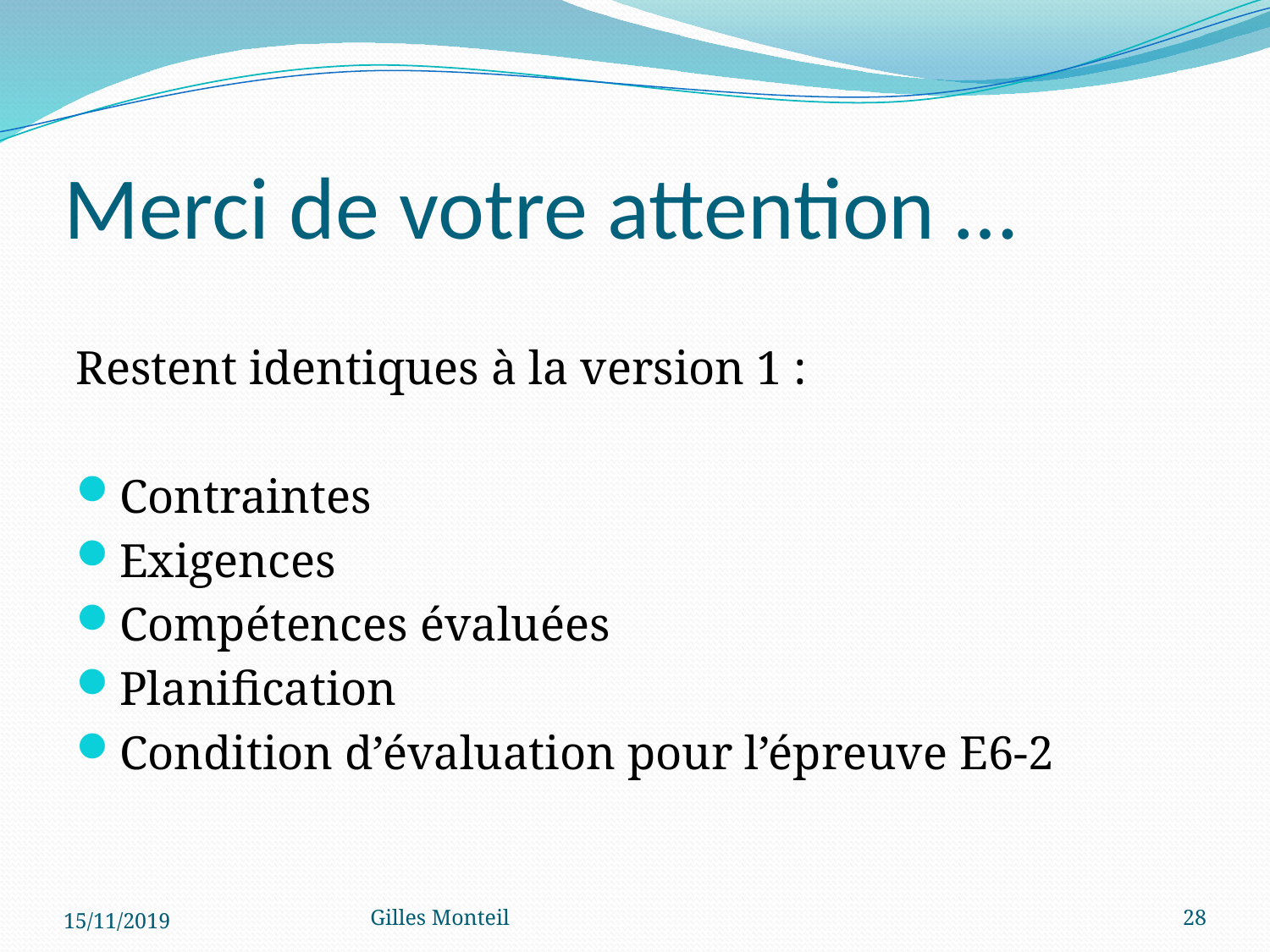

# Merci de votre attention …

Restent identiques à la version 1 :

Contraintes
Exigences
Compétences évaluées
Planification
Condition d’évaluation pour l’épreuve E6-2

15/11/2019
Gilles Monteil
28